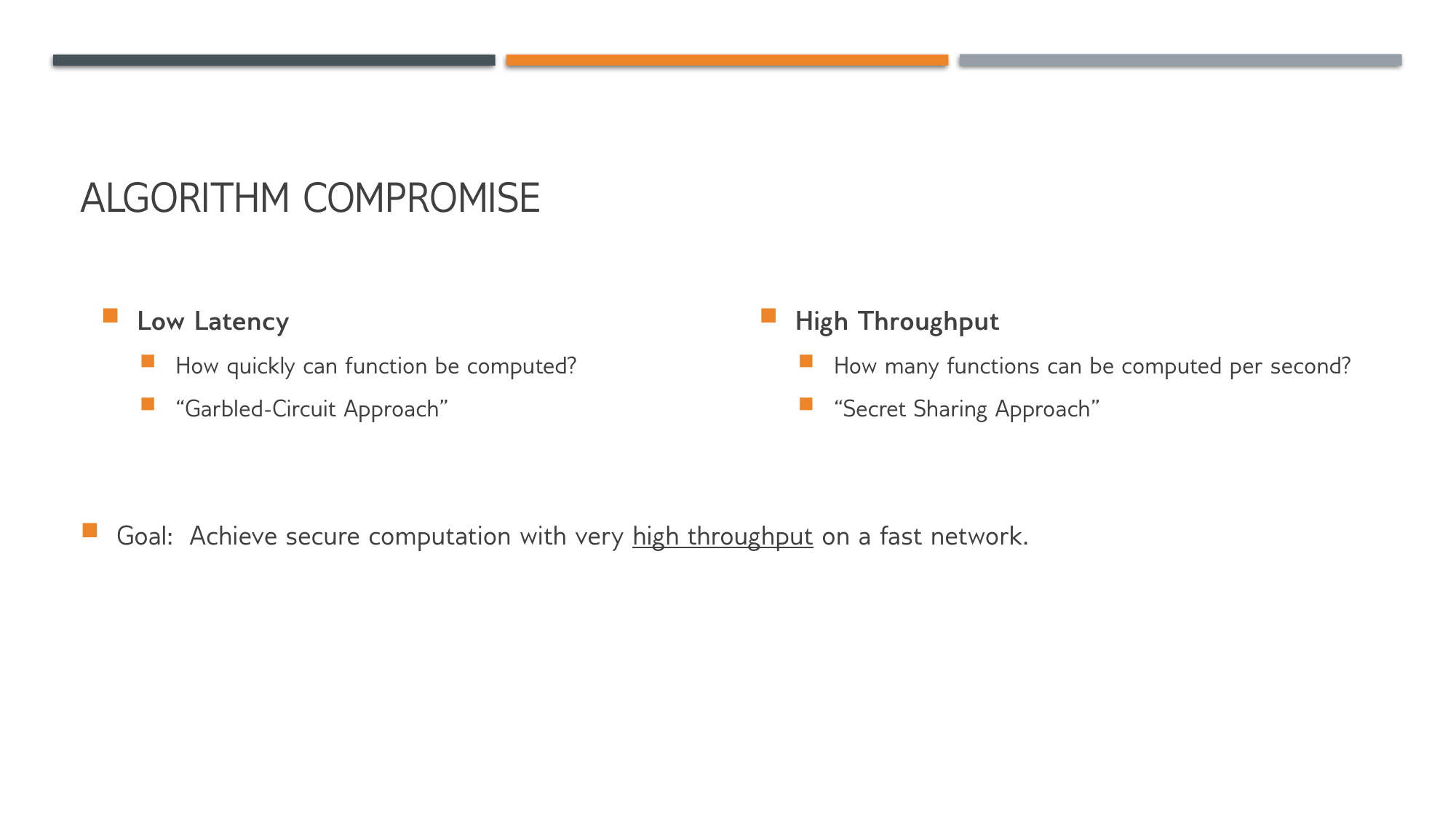

# Algorithm Compromise
Low Latency
How quickly can function be computed?
“Garbled-Circuit Approach”
High Throughput
How many functions can be computed per second?
“Secret Sharing Approach”
Goal:  Achieve secure computation with very high throughput on a fast network.